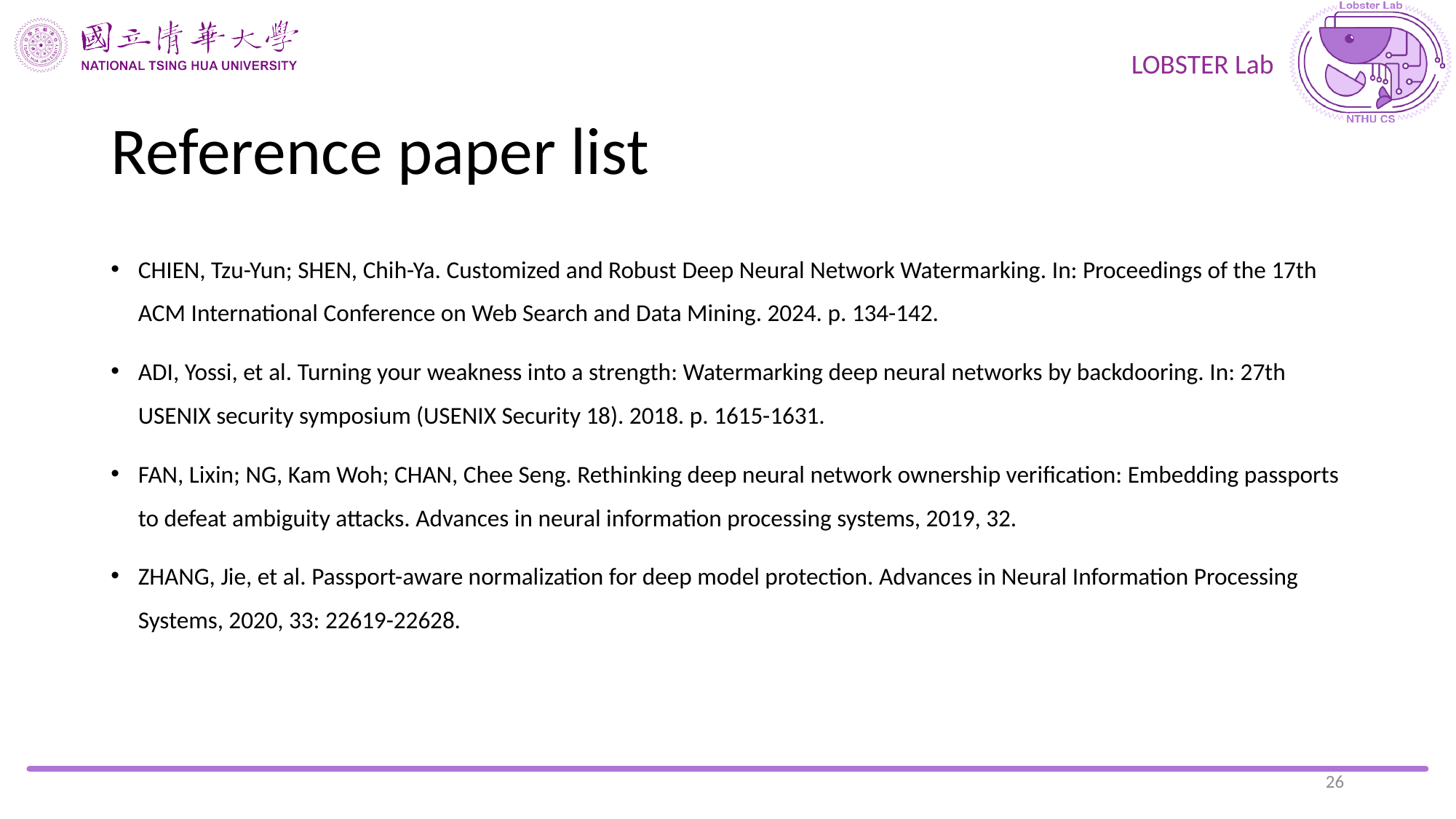

# Reference paper list
CHIEN, Tzu-Yun; SHEN, Chih-Ya. Customized and Robust Deep Neural Network Watermarking. In: Proceedings of the 17th ACM International Conference on Web Search and Data Mining. 2024. p. 134-142.
ADI, Yossi, et al. Turning your weakness into a strength: Watermarking deep neural networks by backdooring. In: 27th USENIX security symposium (USENIX Security 18). 2018. p. 1615-1631.
FAN, Lixin; NG, Kam Woh; CHAN, Chee Seng. Rethinking deep neural network ownership verification: Embedding passports to defeat ambiguity attacks. Advances in neural information processing systems, 2019, 32.
ZHANG, Jie, et al. Passport-aware normalization for deep model protection. Advances in Neural Information Processing Systems, 2020, 33: 22619-22628.

26